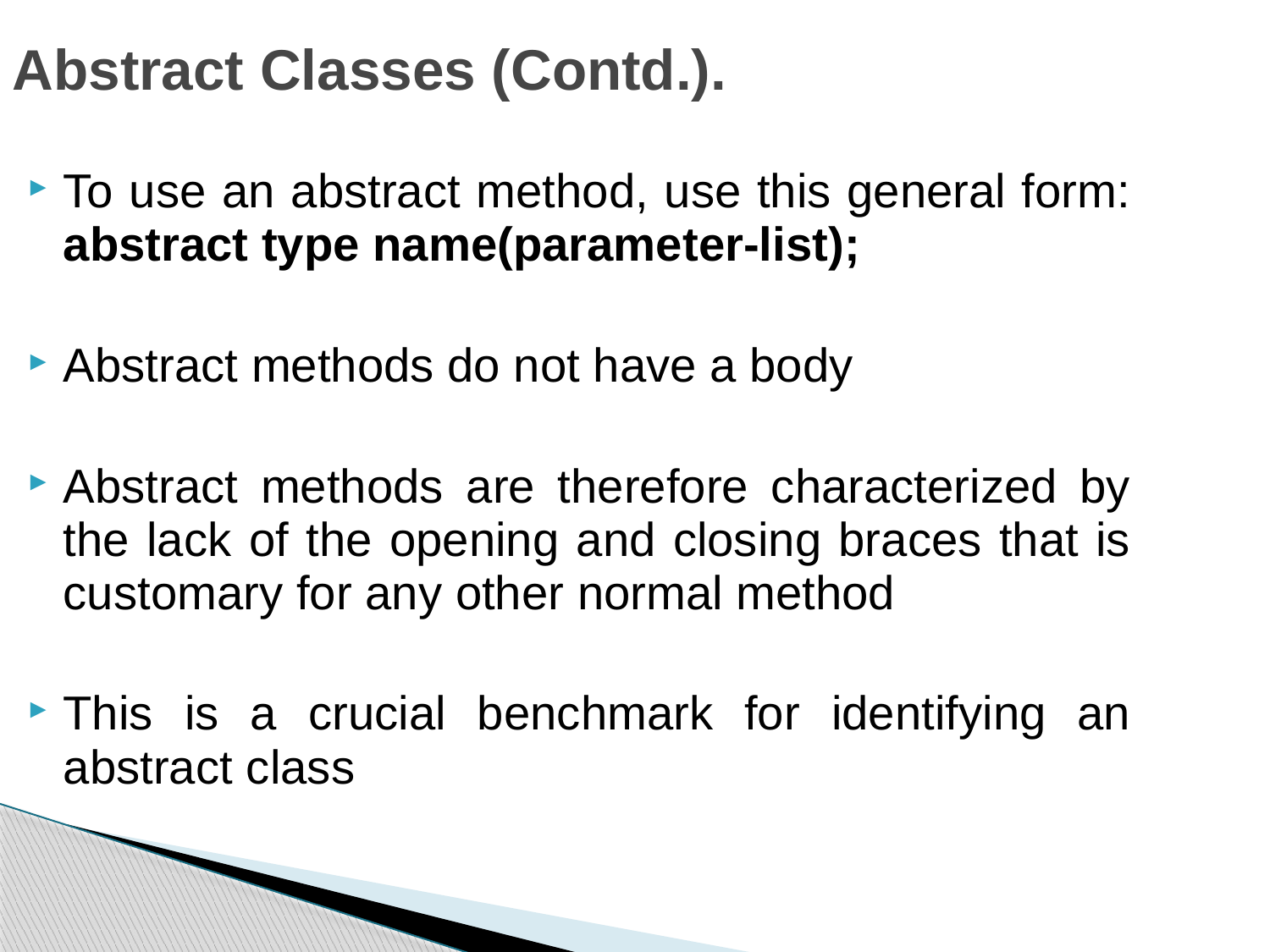

Abstract Classes (Contd.).
To use an abstract method, use this general form: abstract type name(parameter-list);

Abstract methods do not have a body

Abstract methods are therefore characterized by the lack of the opening and closing braces that is customary for any other normal method

This is a crucial benchmark for identifying an abstract class